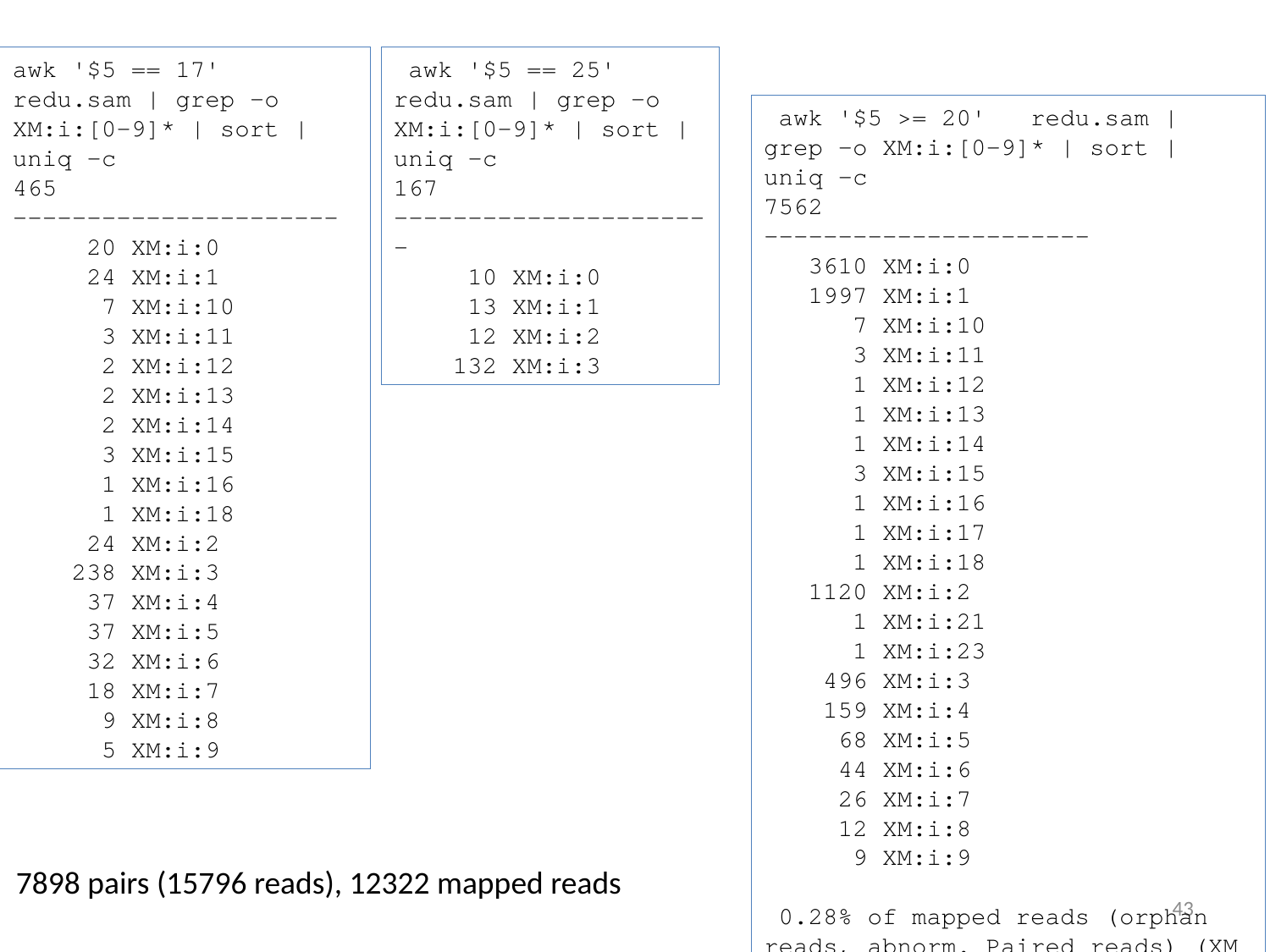

awk '$5 == 17'   redu.sam | grep -o XM:i:[0-9]* | sort | uniq -c
465
----------------------
     20 XM:i:0
     24 XM:i:1
      7 XM:i:10
      3 XM:i:11
      2 XM:i:12
      2 XM:i:13
      2 XM:i:14
      3 XM:i:15
      1 XM:i:16
      1 XM:i:18
     24 XM:i:2
    238 XM:i:3
     37 XM:i:4
     37 XM:i:5
     32 XM:i:6
     18 XM:i:7
      9 XM:i:8
      5 XM:i:9
 awk '$5 == 25'   redu.sam | grep -o XM:i:[0-9]* | sort | uniq -c
167
----------------------
     10 XM:i:0
     13 XM:i:1
     12 XM:i:2
    132 XM:i:3
 awk '$5 >= 20'   redu.sam | grep -o XM:i:[0-9]* | sort | uniq -c
7562
----------------------
   3610 XM:i:0
   1997 XM:i:1
      7 XM:i:10
      3 XM:i:11
      1 XM:i:12
      1 XM:i:13
      1 XM:i:14
      3 XM:i:15
      1 XM:i:16
      1 XM:i:17
      1 XM:i:18
   1120 XM:i:2
      1 XM:i:21
      1 XM:i:23
    496 XM:i:3
    159 XM:i:4
     68 XM:i:5
     44 XM:i:6
     26 XM:i:7
     12 XM:i:8
      9 XM:i:9

 0.28% of mapped reads (orphan reads, abnorm. Paired reads) (XM >= 10)
7898 pairs (15796 reads), 12322 mapped reads
43